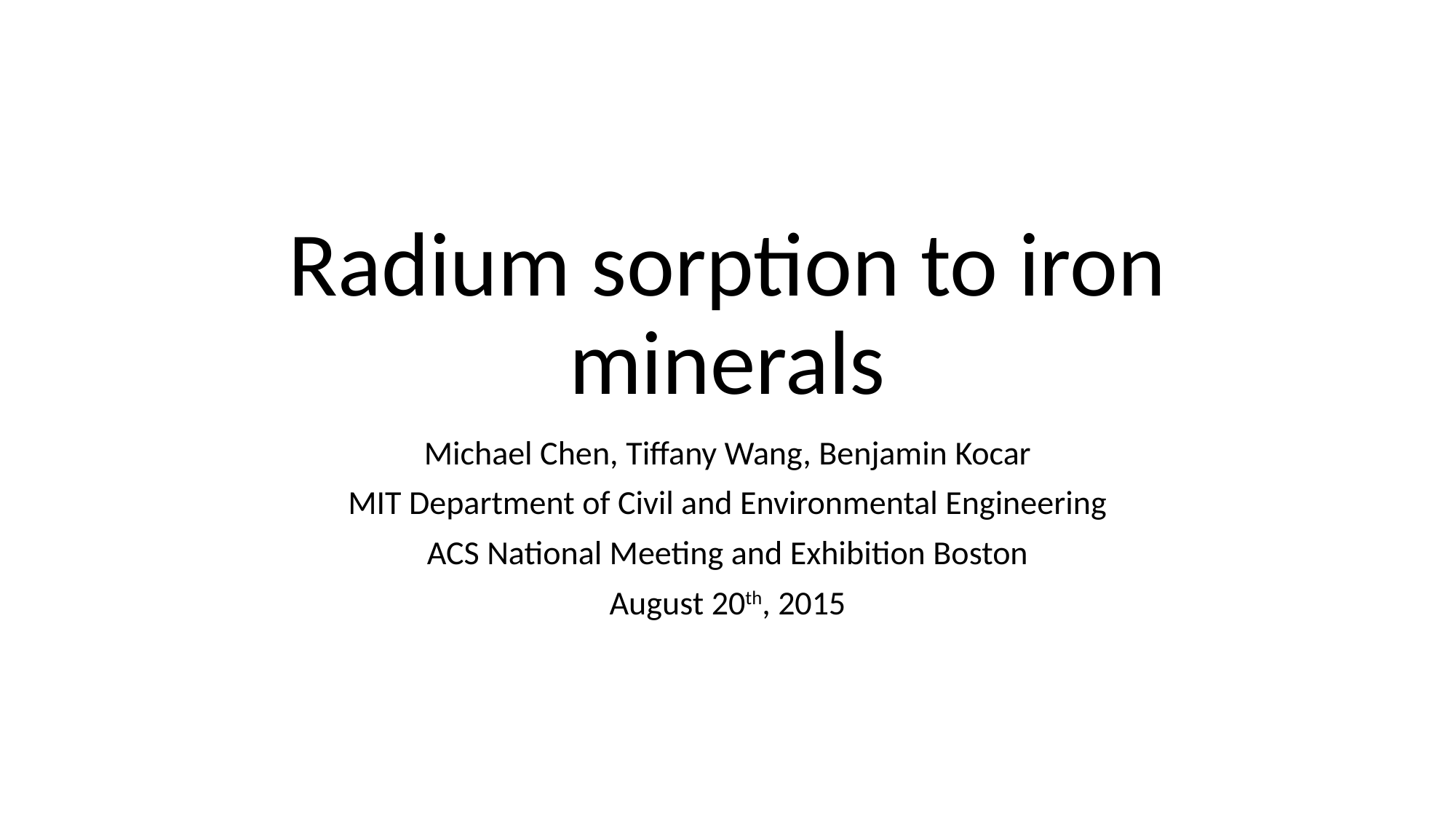

# Radium sorption to iron minerals
Michael Chen, Tiffany Wang, Benjamin Kocar
MIT Department of Civil and Environmental Engineering
ACS National Meeting and Exhibition Boston
August 20th, 2015